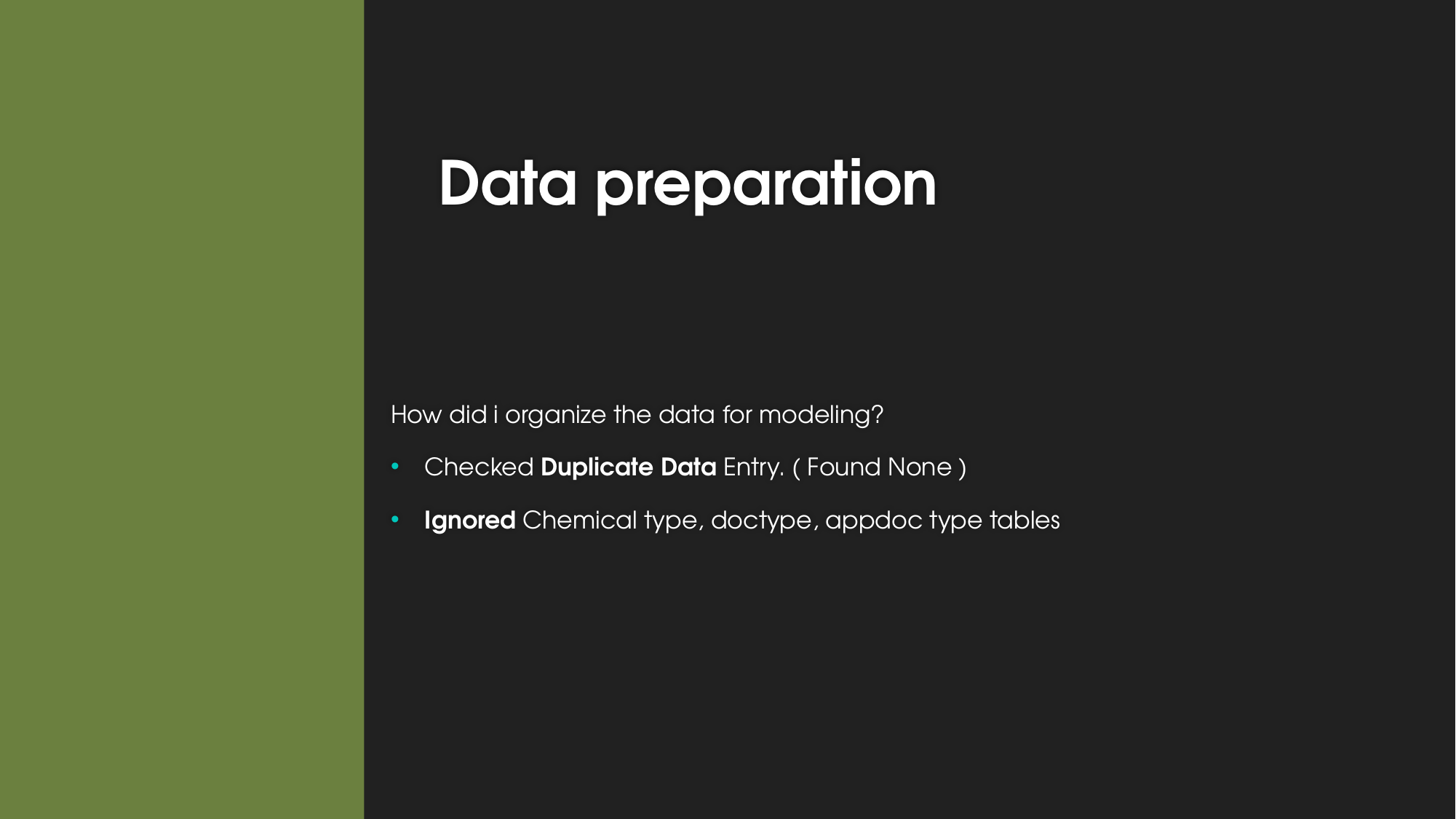

# Data preparation
How did i organize the data for modeling?
Checked Duplicate Data Entry. ( Found None )
Ignored Chemical type, doctype, appdoc type tables